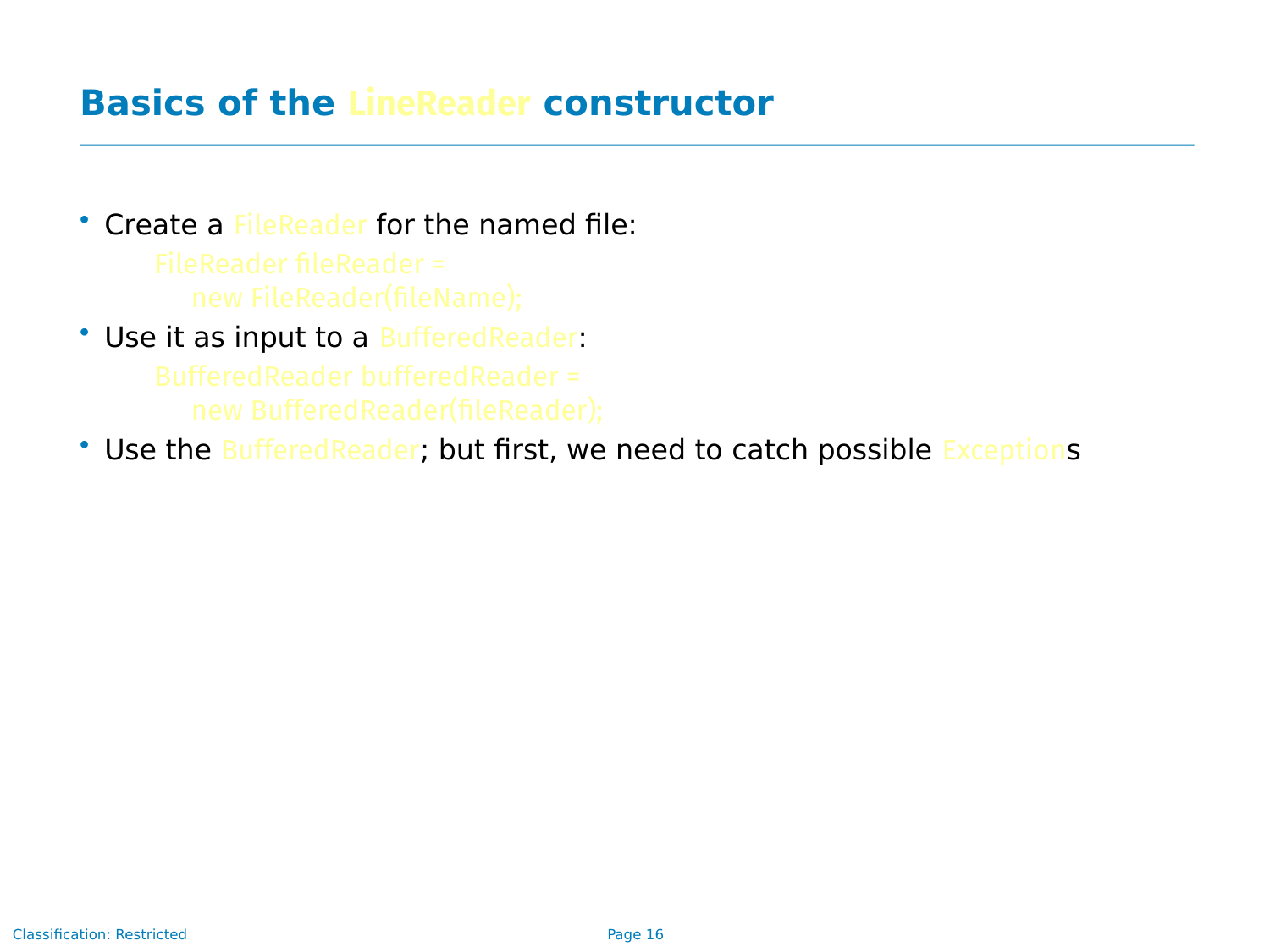

# Basics of the LineReader constructor
Create a FileReader for the named file:
FileReader fileReader =
     new FileReader(fileName);
Use it as input to a BufferedReader:
BufferedReader bufferedReader =
     new BufferedReader(fileReader);
Use the BufferedReader; but first, we need to catch possible Exceptions